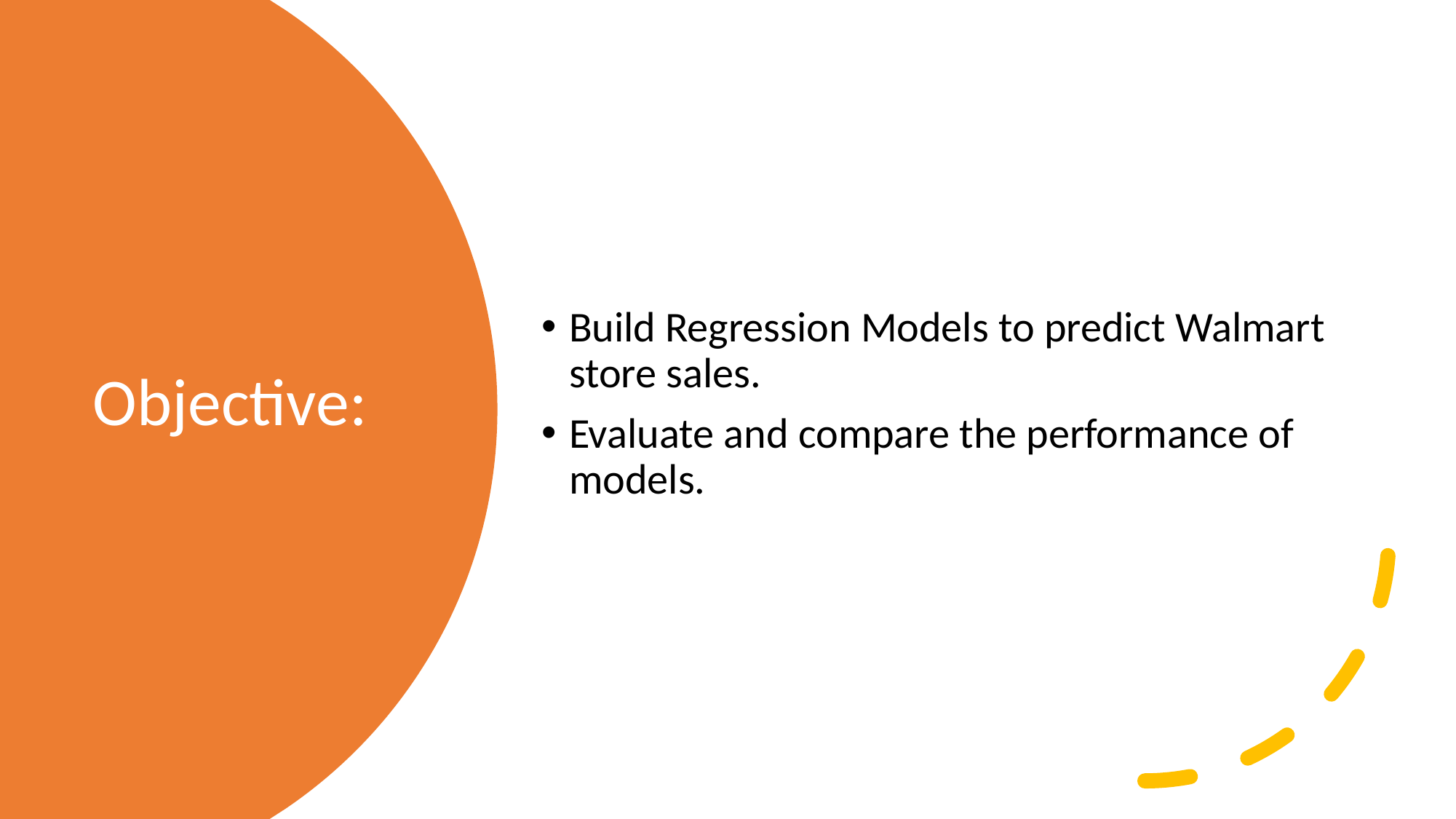

Build Regression Models to predict Walmart store sales.
Evaluate and compare the performance of models.
# Objective: